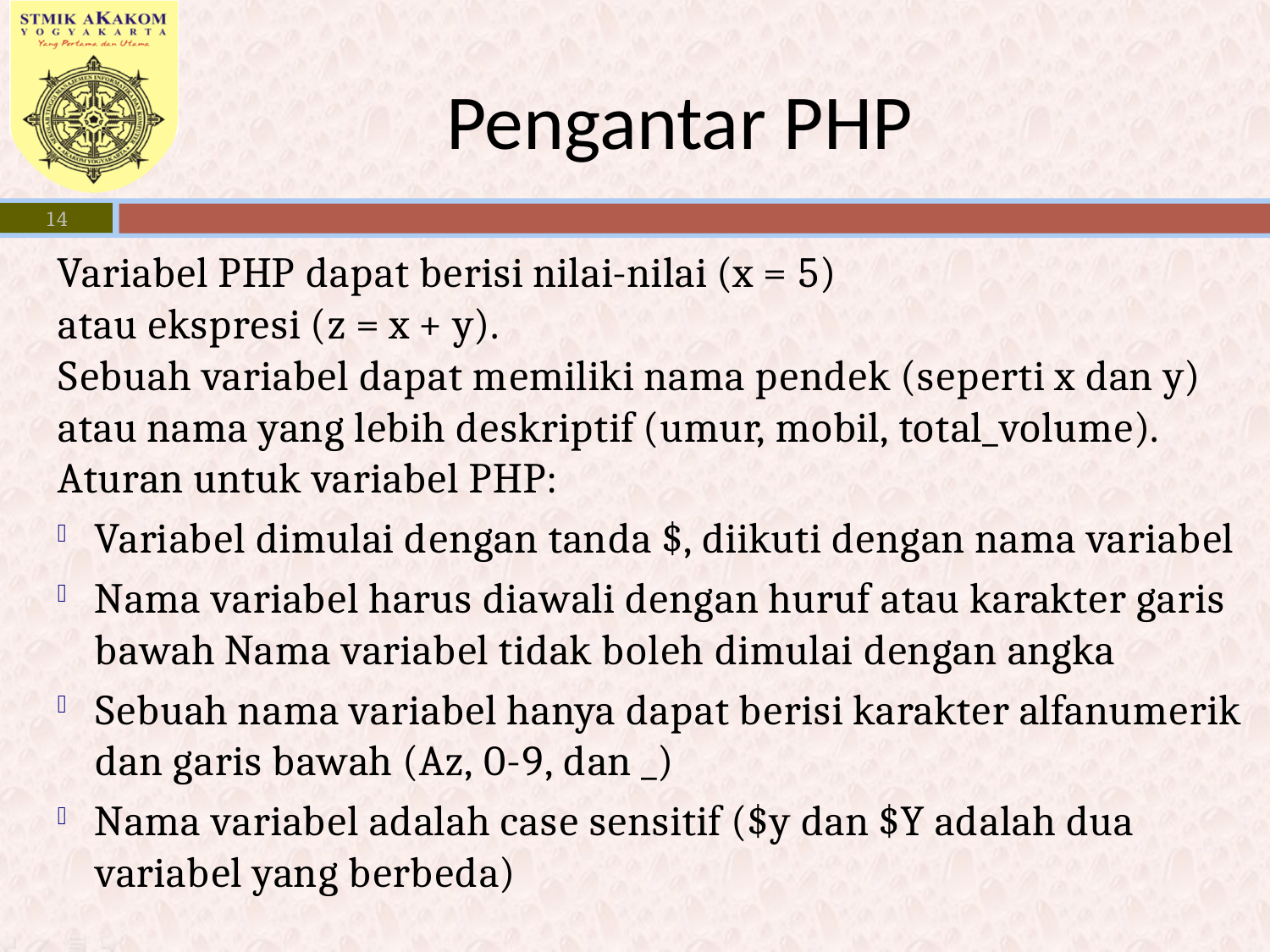

# Pengantar PHP
14
Variabel PHP dapat berisi nilai-nilai (x = 5)
atau ekspresi (z = x + y).
Sebuah variabel dapat memiliki nama pendek (seperti x dan y) atau nama yang lebih deskriptif (umur, mobil, total_volume).
Aturan untuk variabel PHP:
Variabel dimulai dengan tanda $, diikuti dengan nama variabel
Nama variabel harus diawali dengan huruf atau karakter garis bawah Nama variabel tidak boleh dimulai dengan angka
Sebuah nama variabel hanya dapat berisi karakter alfanumerik dan garis bawah (Az, 0-9, dan _)
Nama variabel adalah case sensitif ($y dan $Y adalah dua variabel yang berbeda)